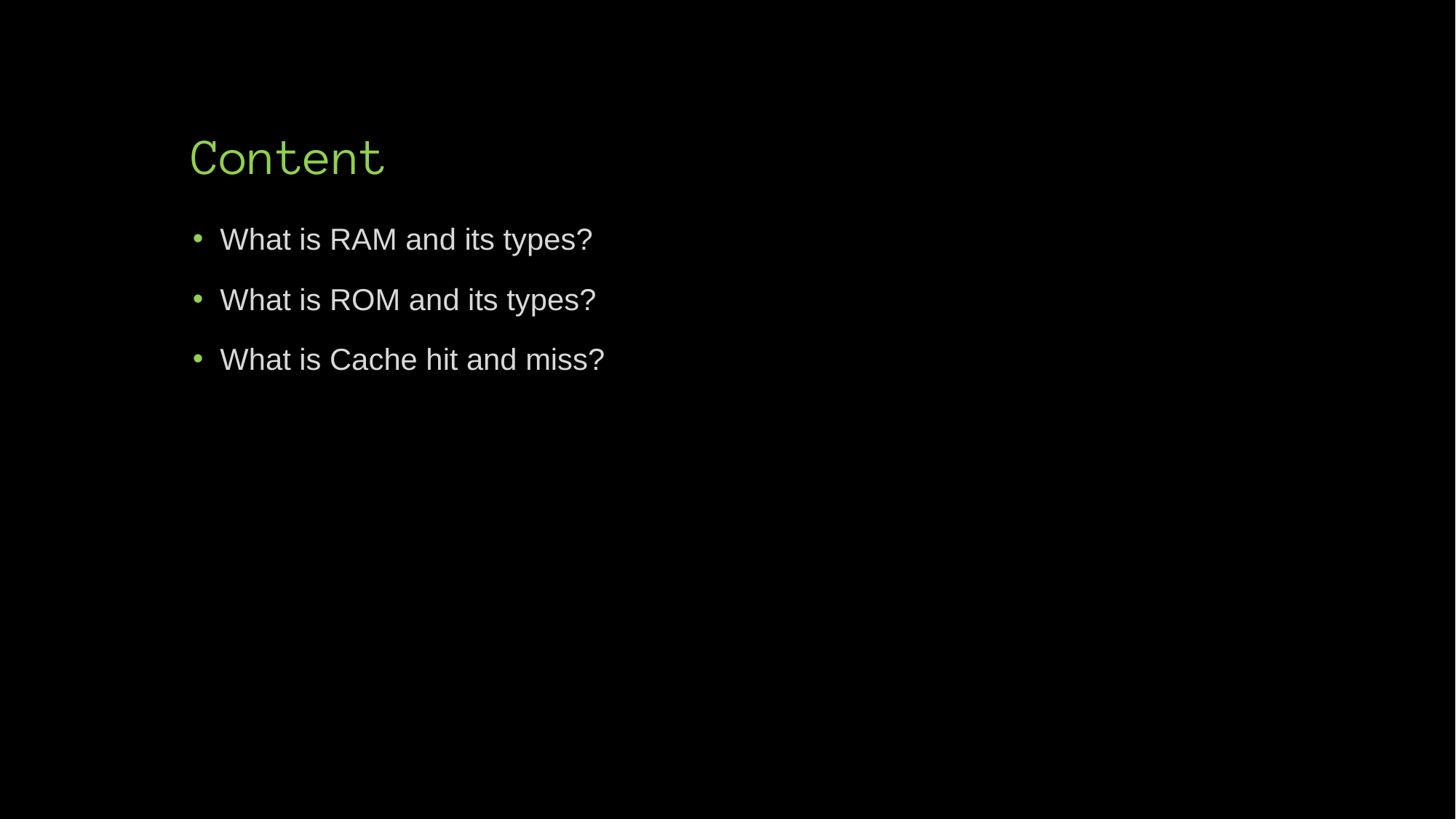

# Content
What is RAM and its types?
What is ROM and its types?
What is Cache hit and miss?